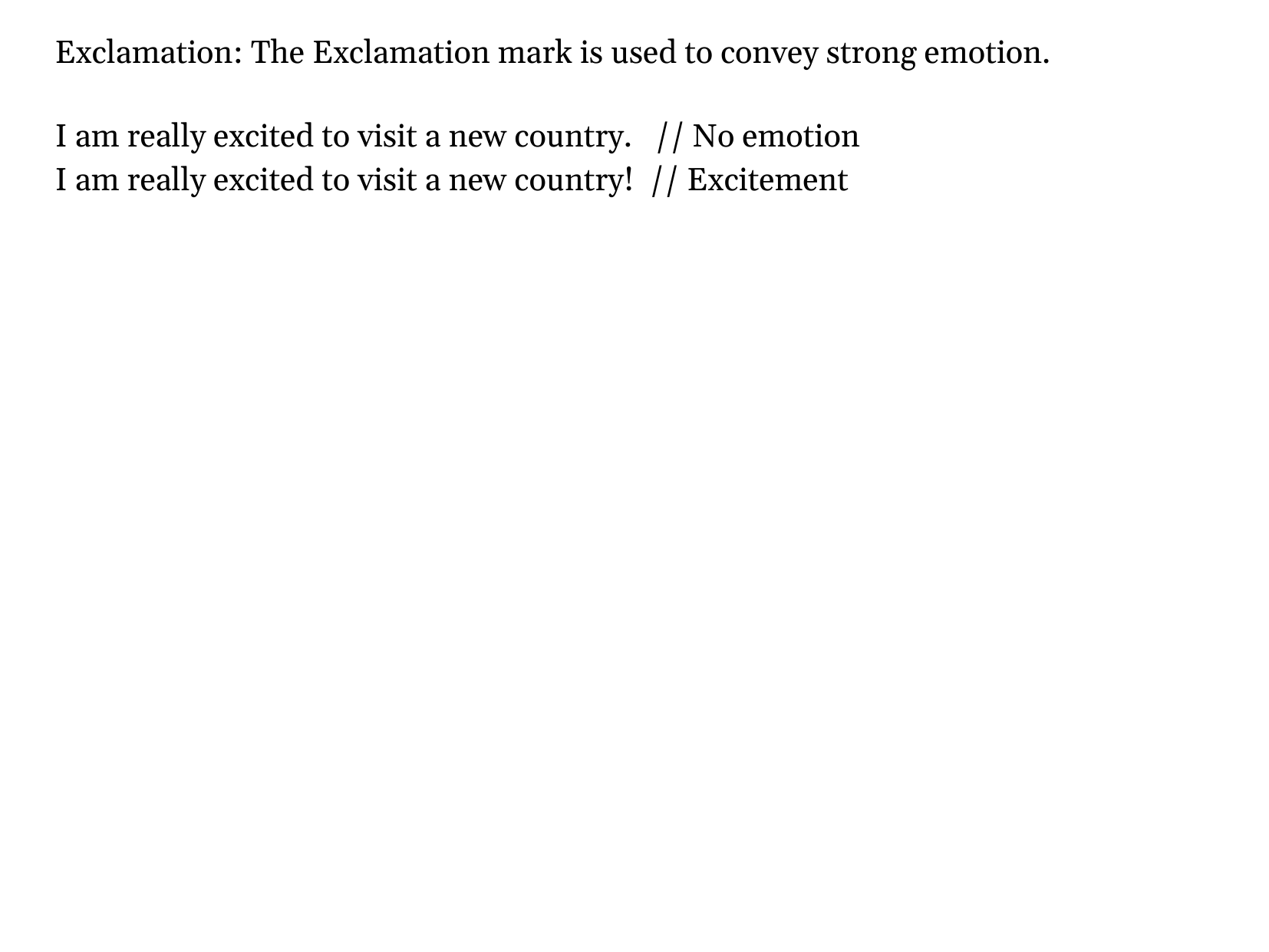

Exclamation: The Exclamation mark is used to convey strong emotion.

I am really excited to visit a new country.   // No emotion
I am really excited to visit a new country!  // Excitement